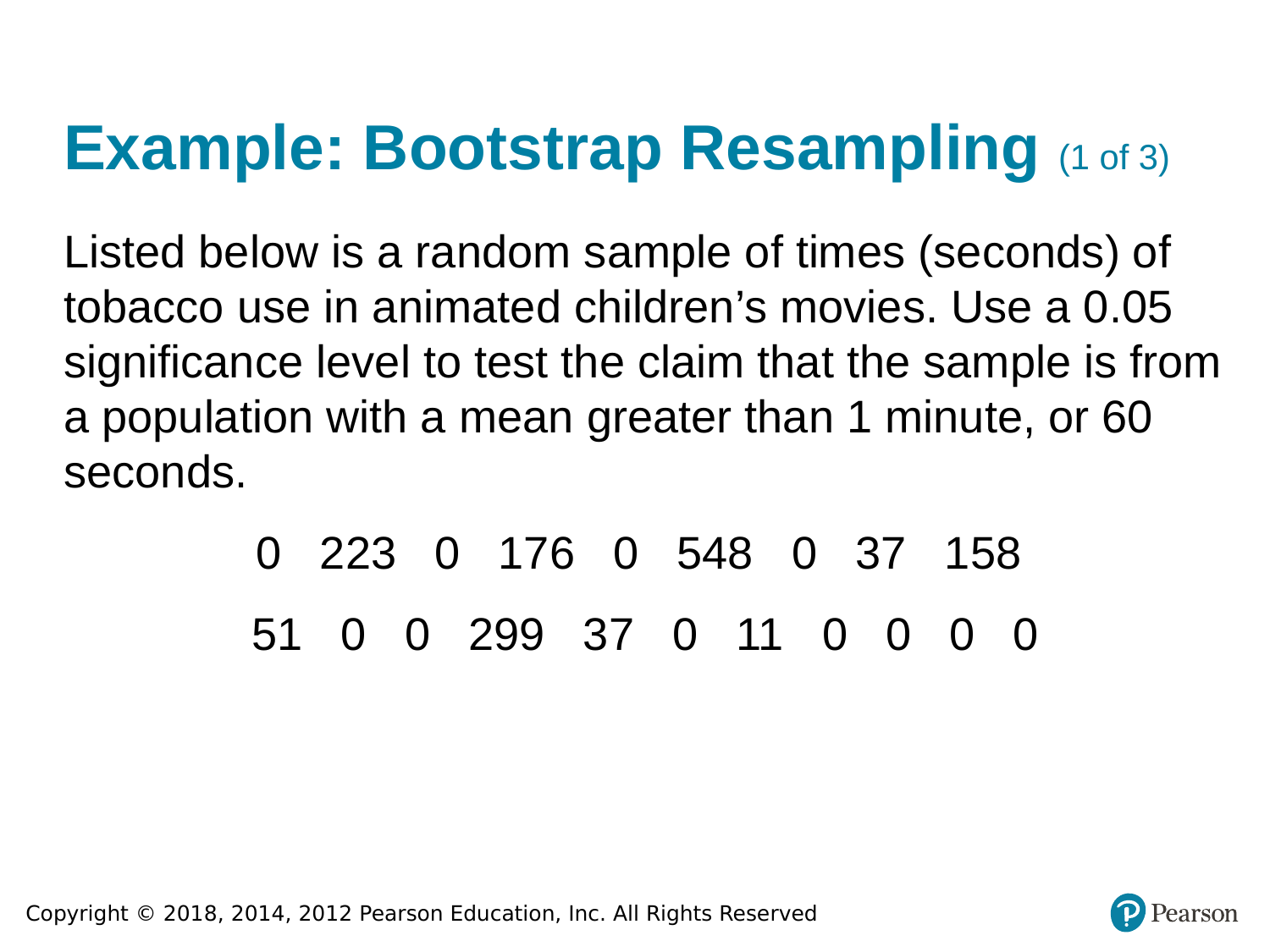

# Example: Bootstrap Resampling (1 of 3)
Listed below is a random sample of times (seconds) of tobacco use in animated children’s movies. Use a 0.05 significance level to test the claim that the sample is from a population with a mean greater than 1 minute, or 60 seconds.
0   223   0   176   0   548   0   37   158
51   0   0   299   37   0   11   0   0   0   0